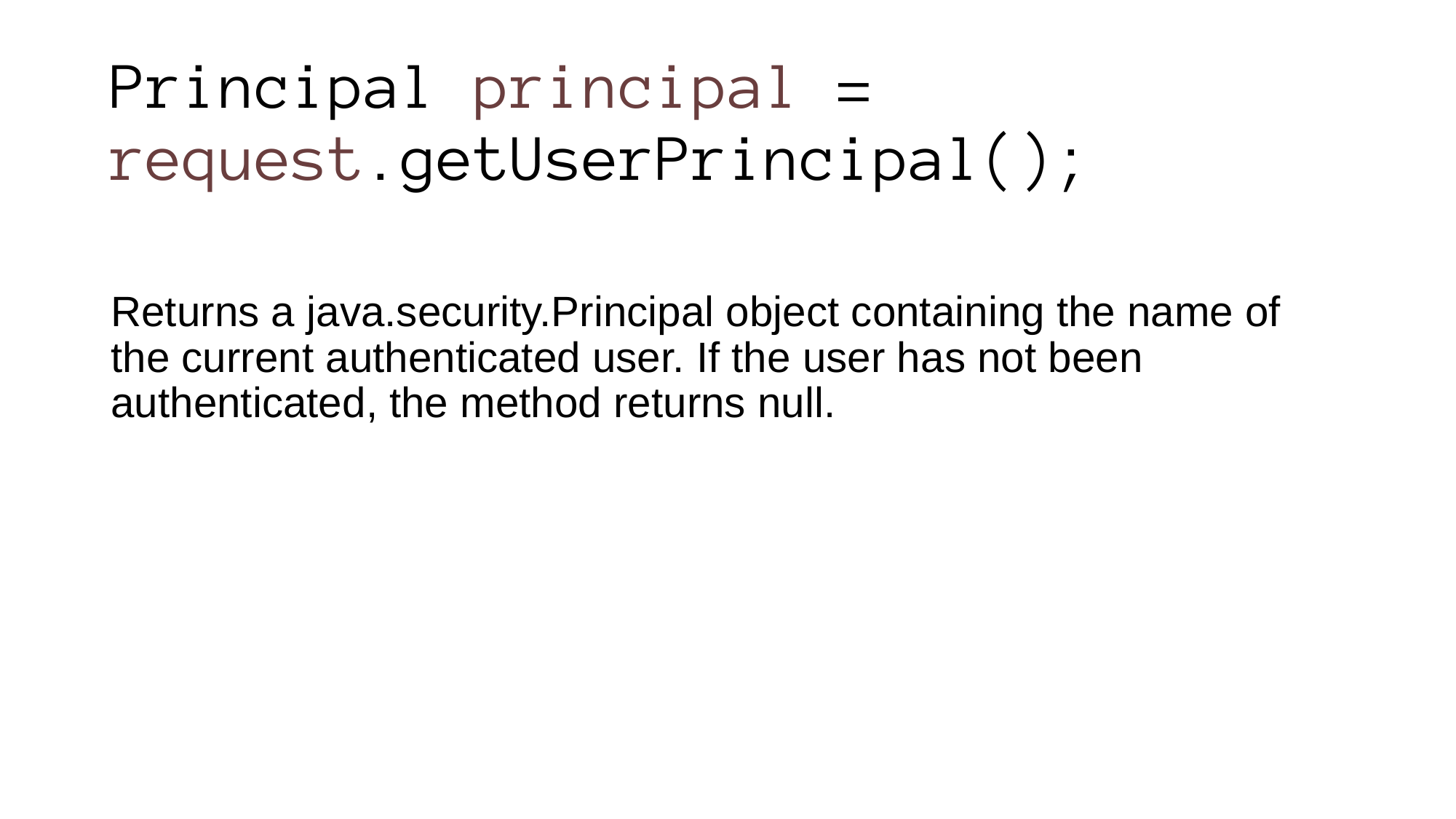

# Principal principal = request.getUserPrincipal();

Returns a java.security.Principal object containing the name of the current authenticated user. If the user has not been authenticated, the method returns null.